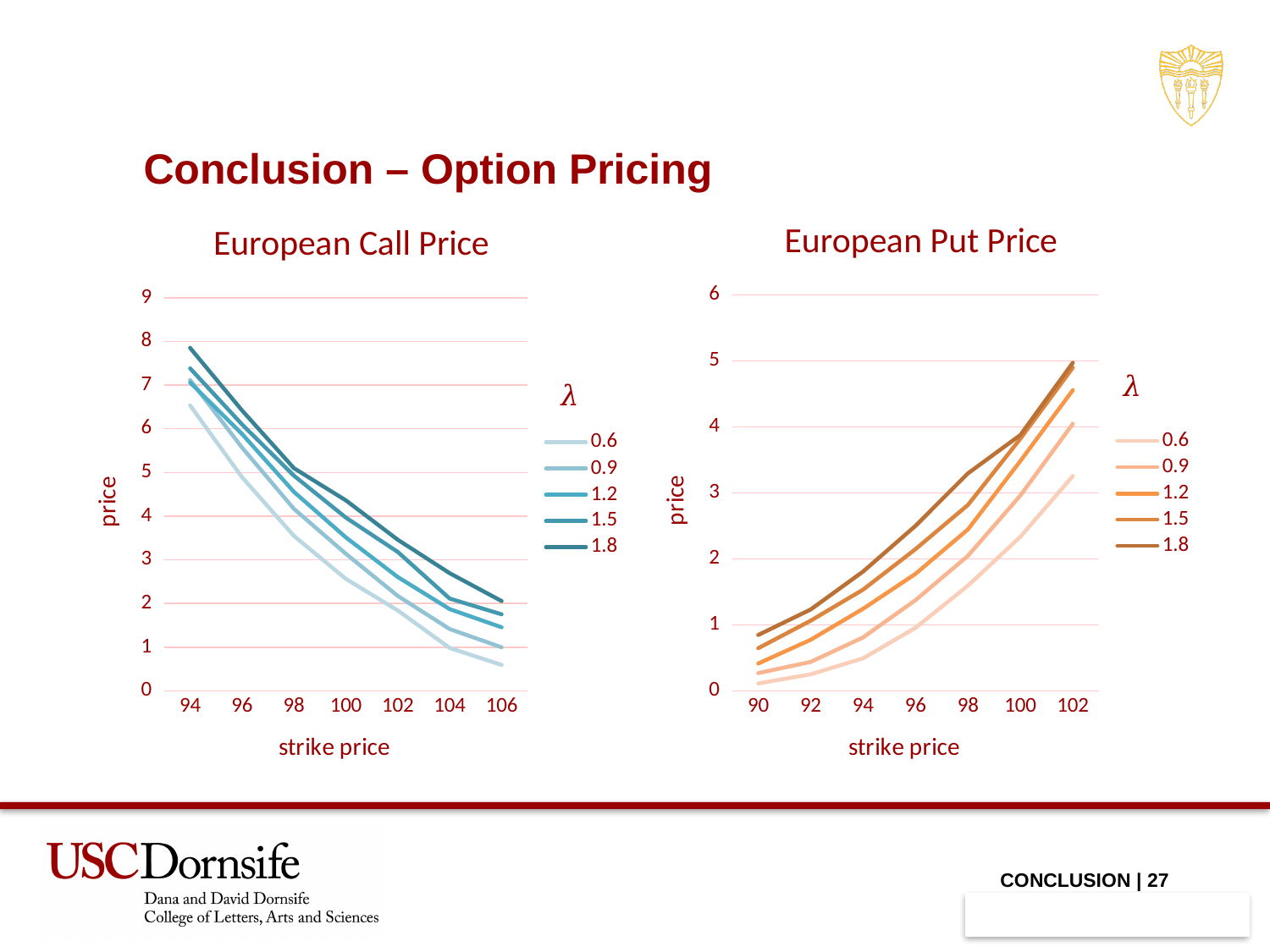

Conclusion – Option Pricing

### Chart: European Put Price

| Category | 0.6 | 0.9 | 1.2 | 1.5 | 1.8 |
|---|---|---|---|---|---|
| 90 | 0.111824 | 0.268298 | 0.414132 | 0.64573 | 0.846923 |
| 92 | 0.25031 | 0.438233 | 0.774153 | 1.06314 | 1.23317 |
| 94 | 0.492758 | 0.810385 | 1.24453 | 1.53433 | 1.80882 |
| 96 | 0.956811 | 1.3752 | 1.77513 | 2.14927 | 2.50206 |
| 98 | 1.59464 | 2.04719 | 2.44726 | 2.8184 | 3.29789 |
| 100 | 2.33533 | 2.96231 | 3.48555 | 3.82371 | 3.87998 |
| 102 | 3.25809 | 4.04925 | 4.55994 | 4.89991 | 4.97427 |

### Chart: European Call Price

| Category | 0.6 | 0.9 | 1.2 | 1.5 | 1.8 |
|---|---|---|---|---|---|
| 94 | 6.53527 | 7.11742 | 7.05873 | 7.38236 | 7.84968 |
| 96 | 4.89006 | 5.5702 | 5.88125 | 6.09953 | 6.41965 |
| 98 | 3.54633 | 4.16518 | 4.55532 | 4.92625 | 5.09705 |
| 100 | 2.56212 | 3.13763 | 3.51261 | 3.96536 | 4.36042 |
| 102 | 1.84065 | 2.17321 | 2.60618 | 3.18026 | 3.45871 |
| 104 | 0.982372 | 1.4156 | 1.87102 | 2.11305 | 2.69365 |
| 106 | 0.594593 | 0.998335 | 1.45491 | 1.75304 | 2.05593 |
CONCLUSION | 27